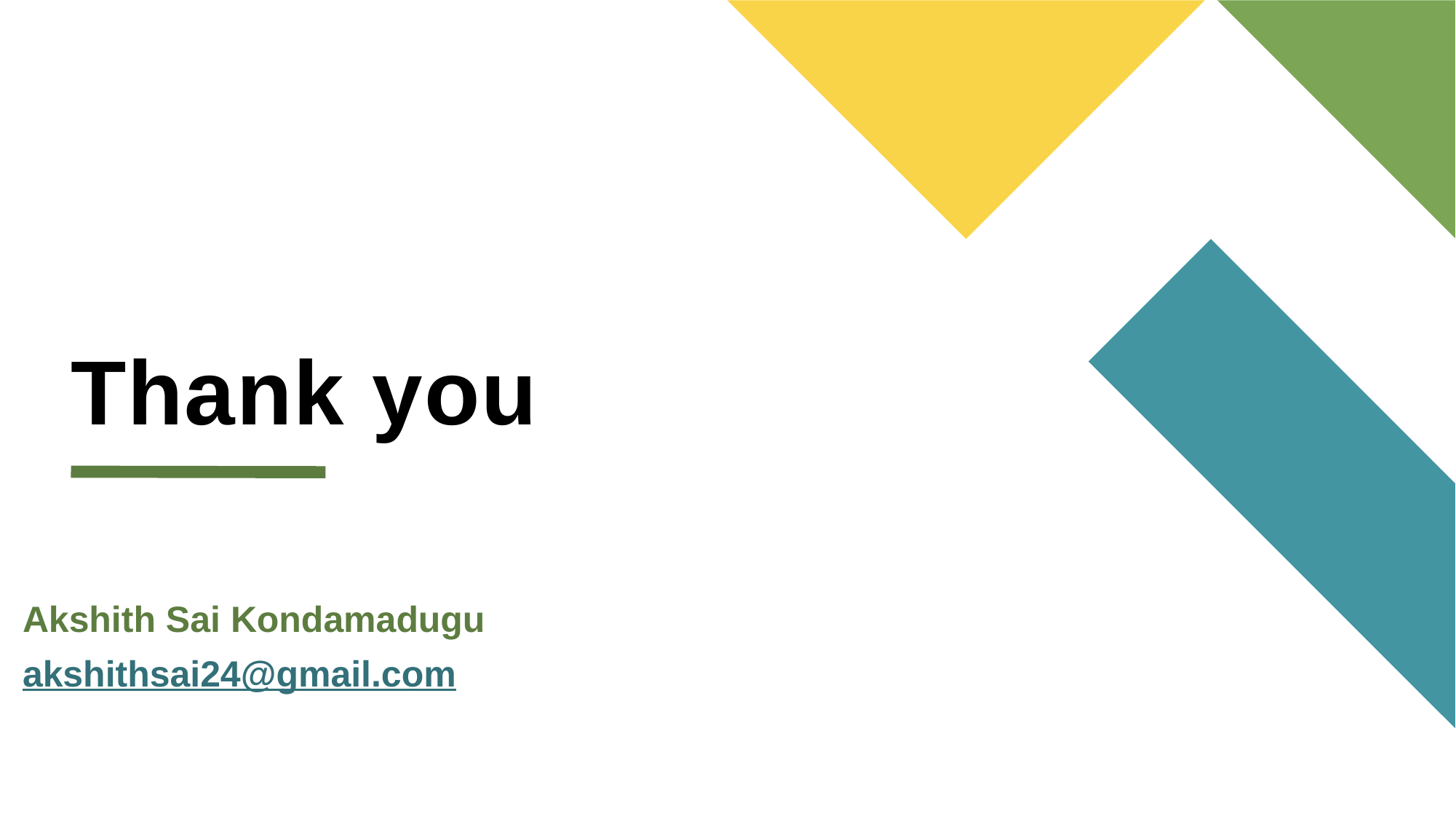

# Thank you
Akshith Sai Kondamadugu
akshithsai24@gmail.com